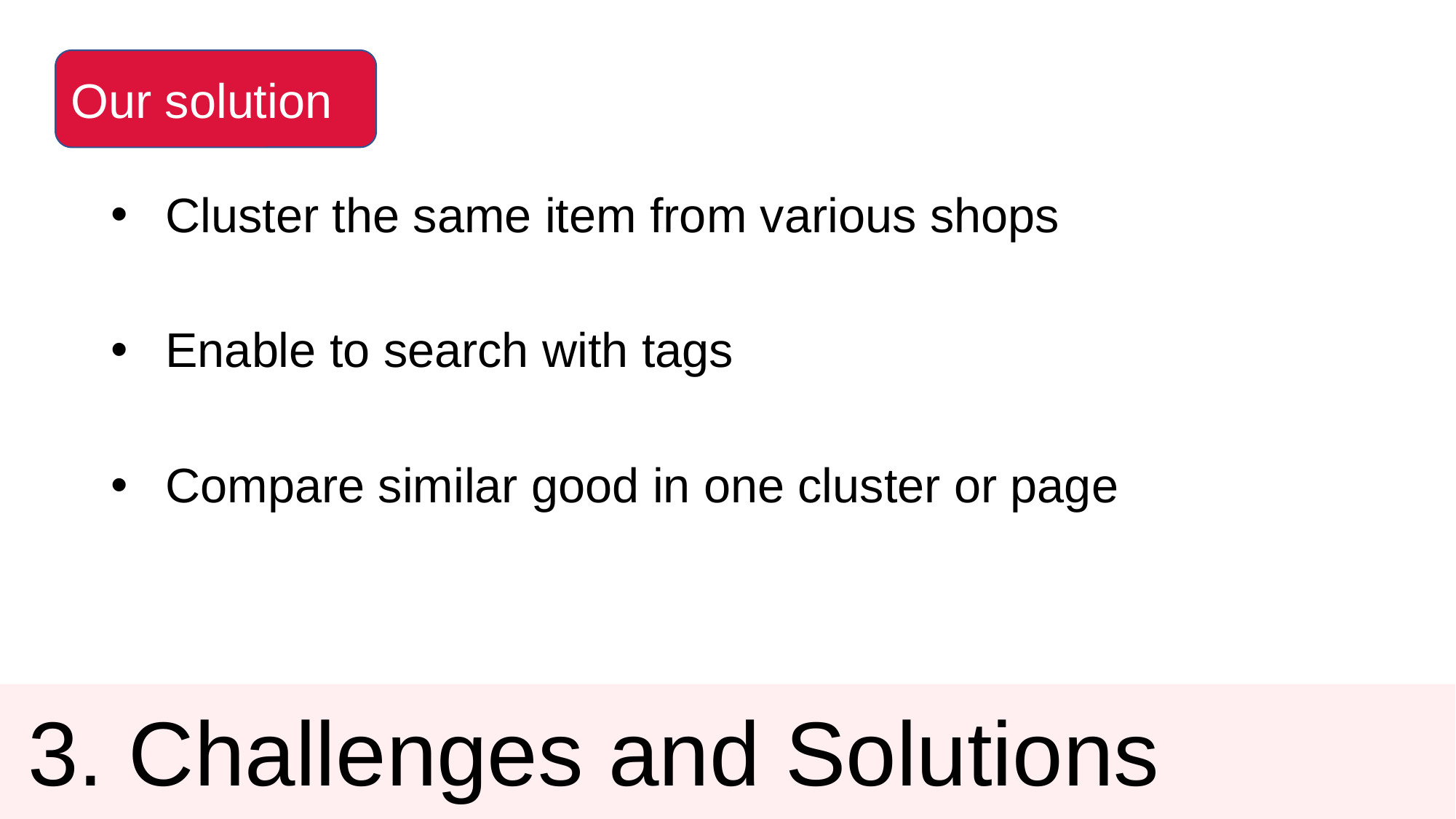

Our solution
Cluster the same item from various shops

Enable to search with tags

Compare similar good in one cluster or page
# 3. Challenges and Solutions